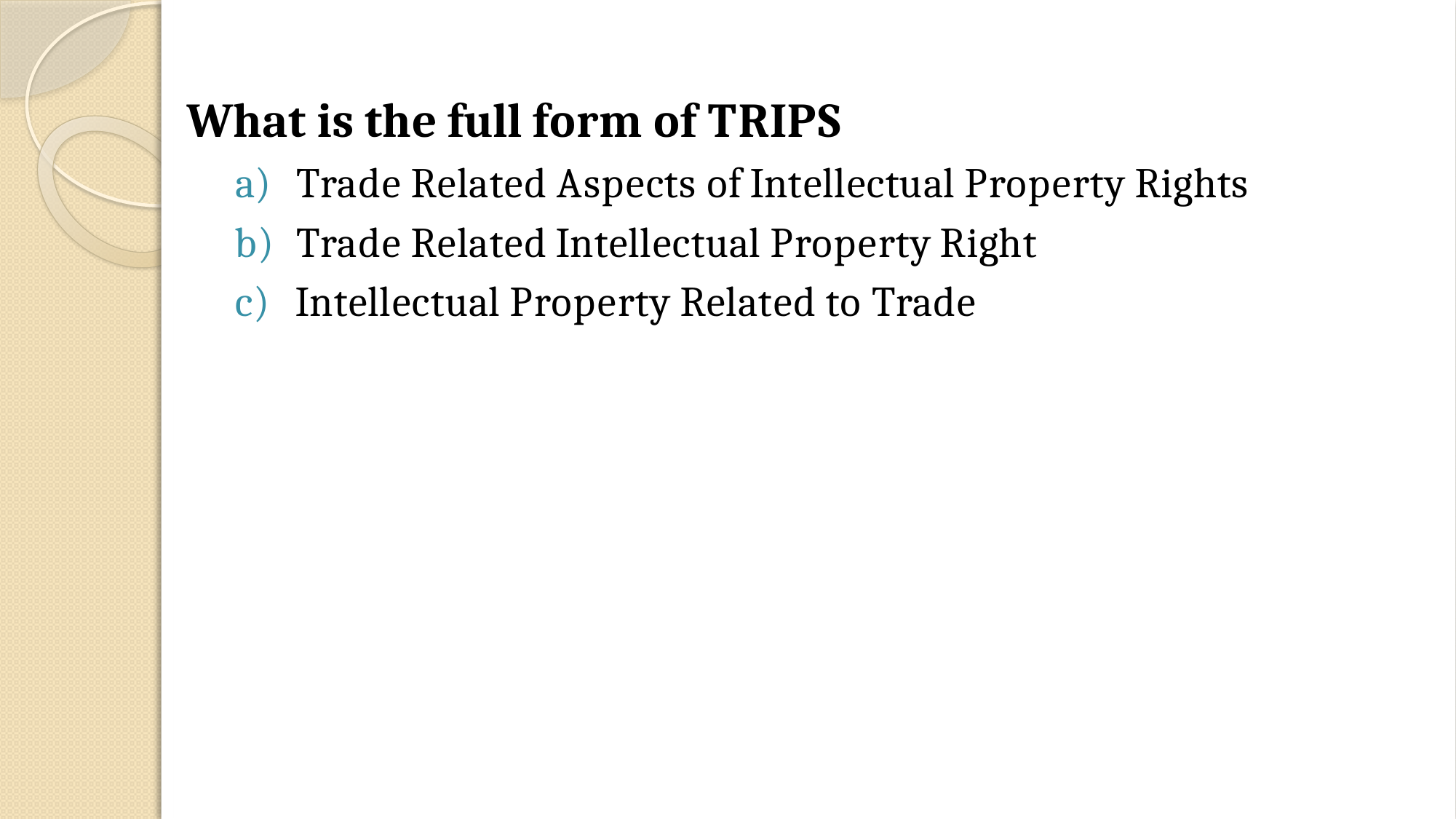

What is the full form of TRIPS
Trade Related Aspects of Intellectual Property Rights
Trade Related Intellectual Property Right
Intellectual Property Related to Trade